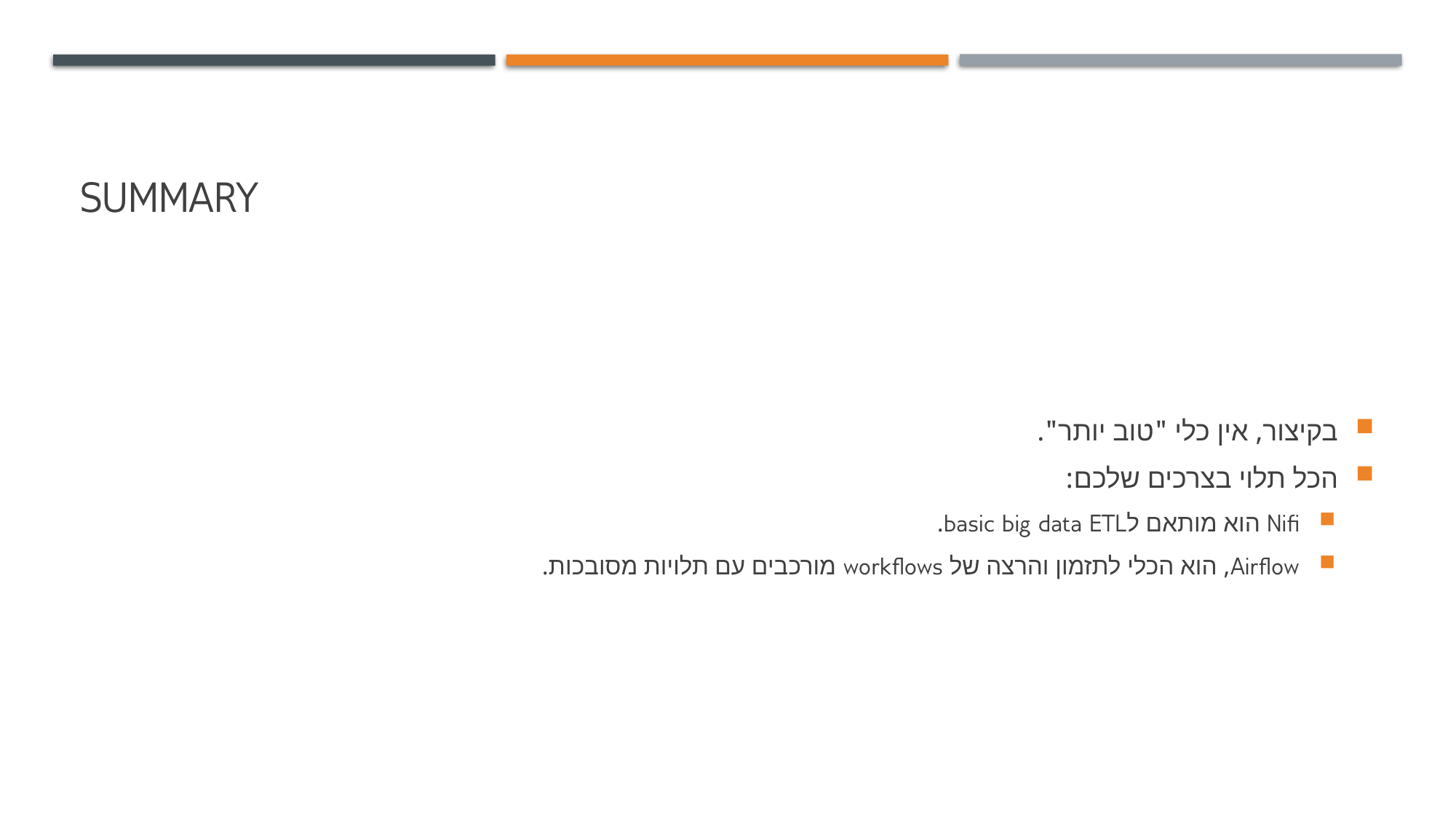

# summary
בקיצור, אין כלי "טוב יותר".
הכל תלוי בצרכים שלכם:
Nifi הוא מותאם לbasic big data ETL.
Airflow, הוא הכלי לתזמון והרצה של workflows מורכבים עם תלויות מסובכות.